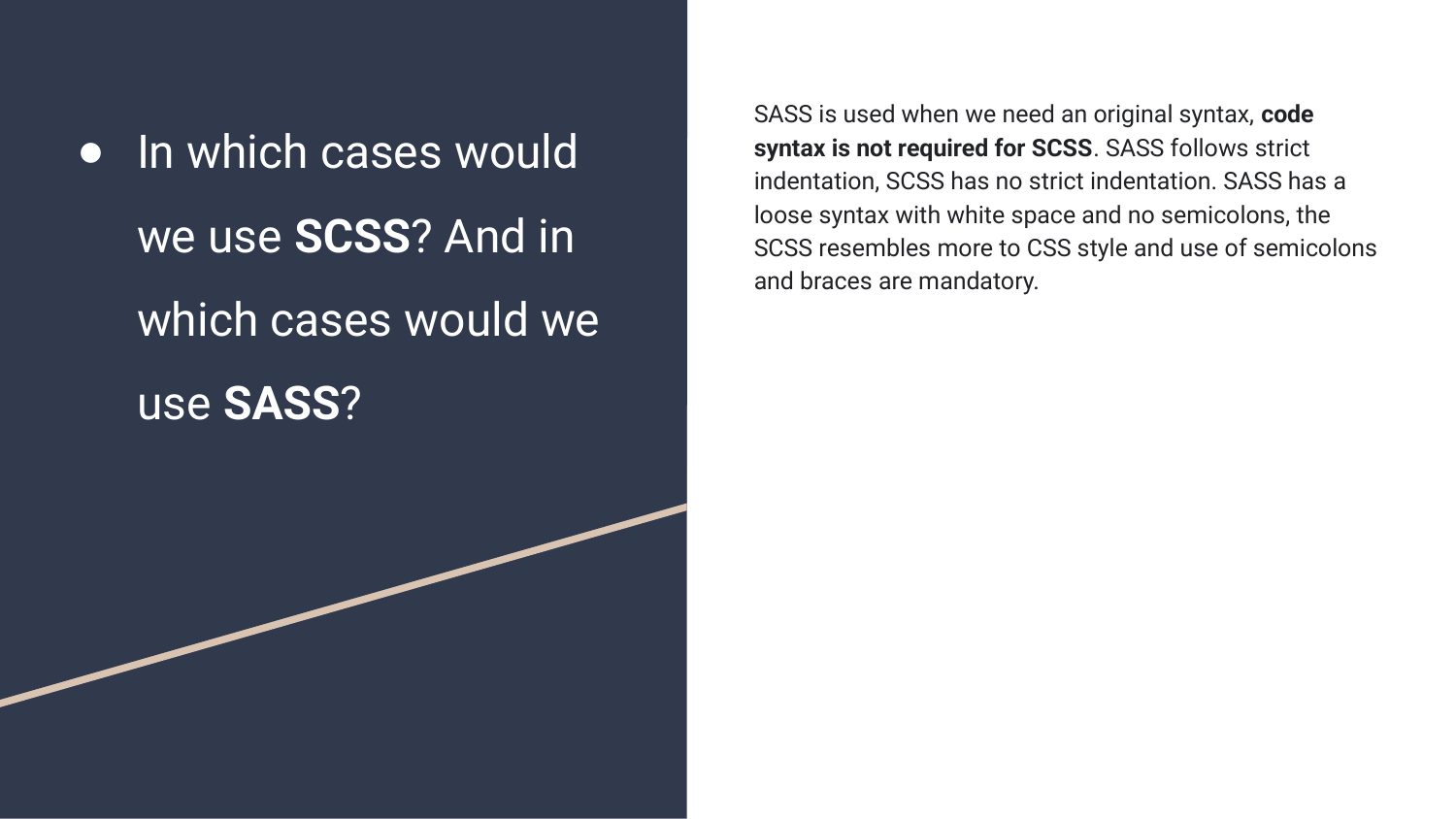

# In which cases would we use SCSS? And in which cases would we use SASS?
SASS is used when we need an original syntax, code syntax is not required for SCSS. SASS follows strict indentation, SCSS has no strict indentation. SASS has a loose syntax with white space and no semicolons, the SCSS resembles more to CSS style and use of semicolons and braces are mandatory.